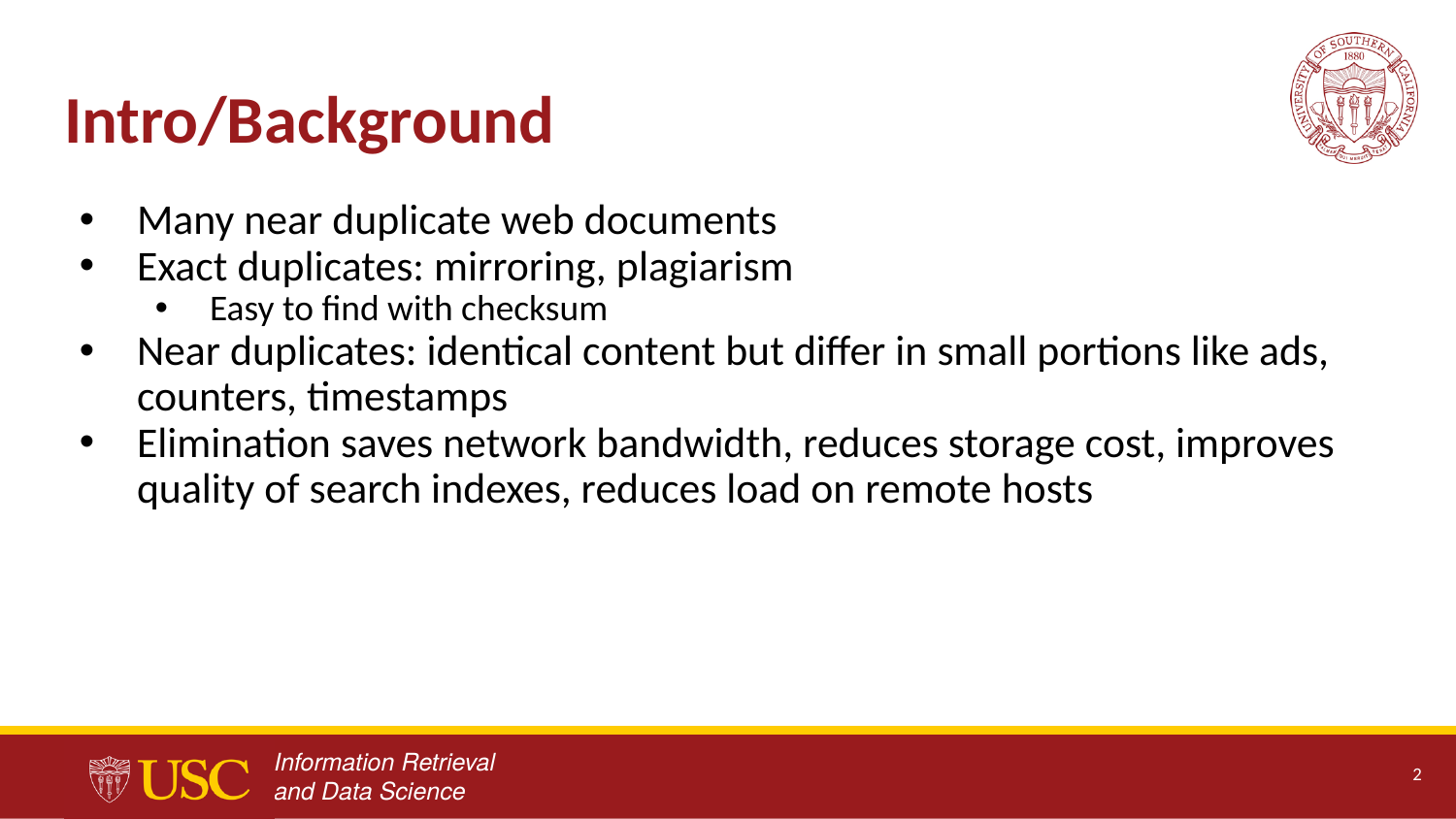

# Intro/Background
Many near duplicate web documents
Exact duplicates: mirroring, plagiarism
Easy to find with checksum
Near duplicates: identical content but differ in small portions like ads, counters, timestamps
Elimination saves network bandwidth, reduces storage cost, improves quality of search indexes, reduces load on remote hosts
2